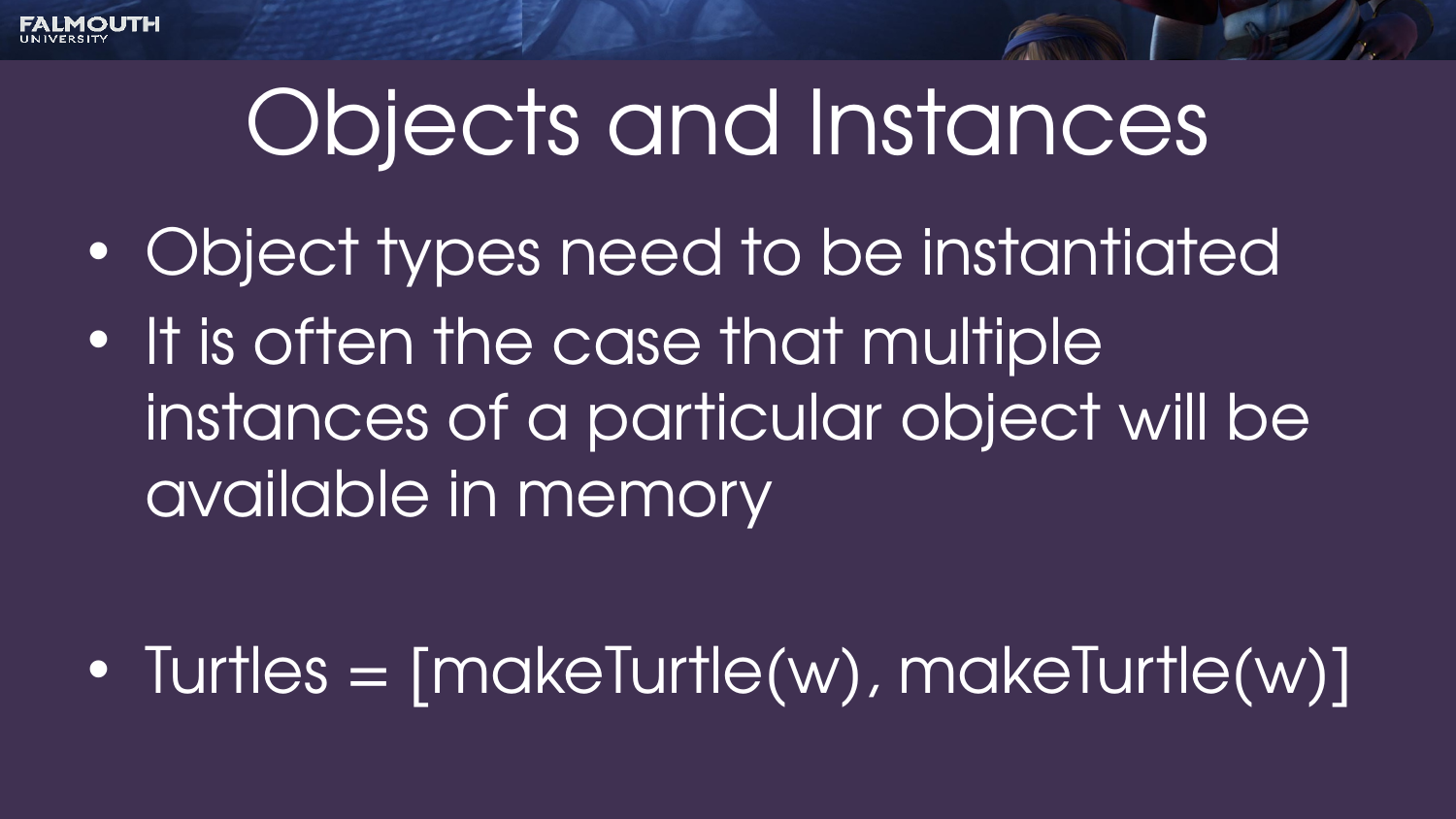

# Objects and Instances
Object types need to be instantiated
It is often the case that multiple instances of a particular object will be available in memory

Turtles = [makeTurtle(w), makeTurtle(w)]